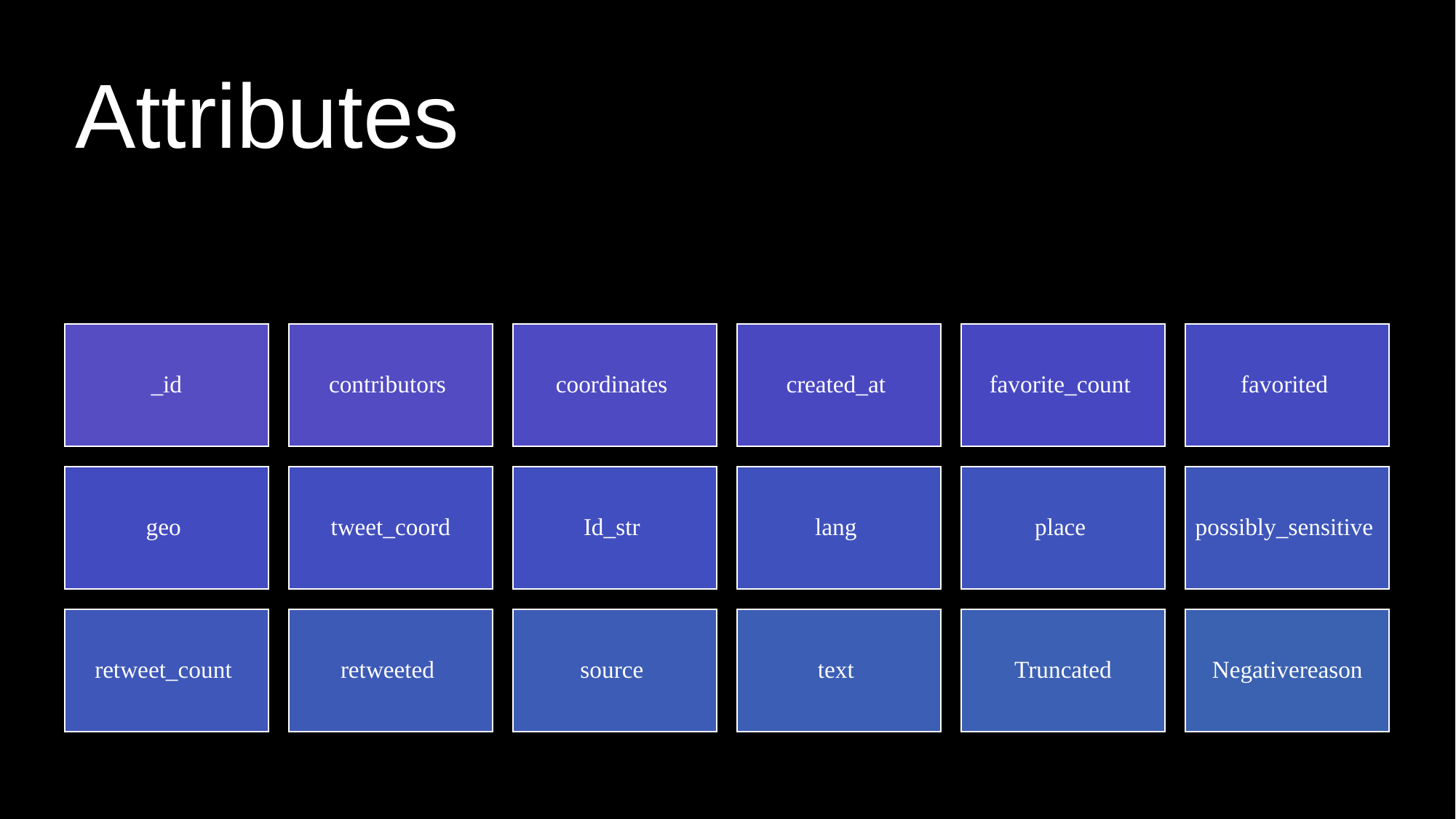

# Attributes
_id
contributors
coordinates
created_at
favorite_count
favorited
geo
tweet_coord
Id_str
lang
place
possibly_sensitive
retweet_count
retweeted
source
text
Truncated
Negativereason